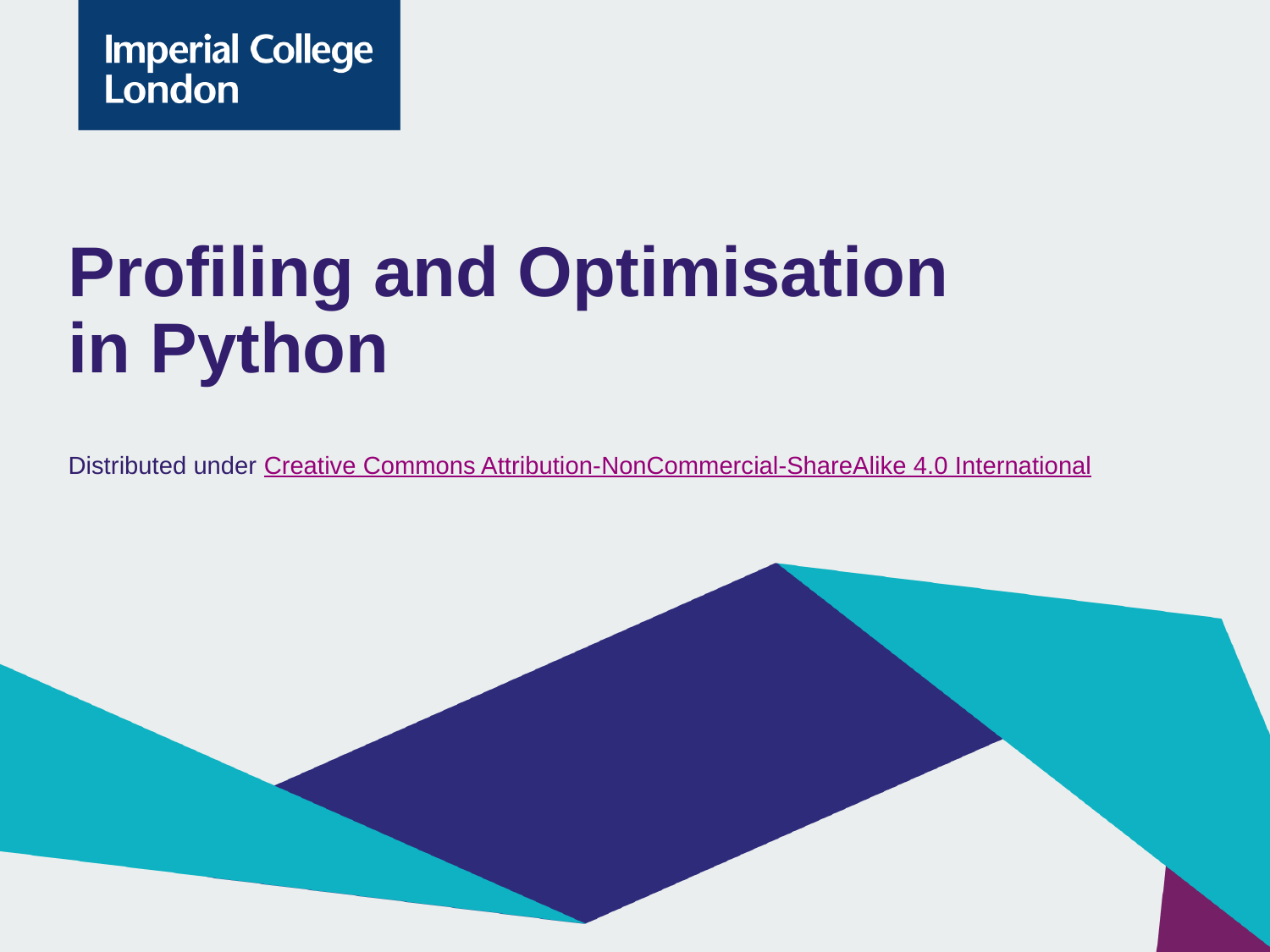

# Profiling and Optimisation in Python
Distributed under Creative Commons Attribution-NonCommercial-ShareAlike 4.0 International